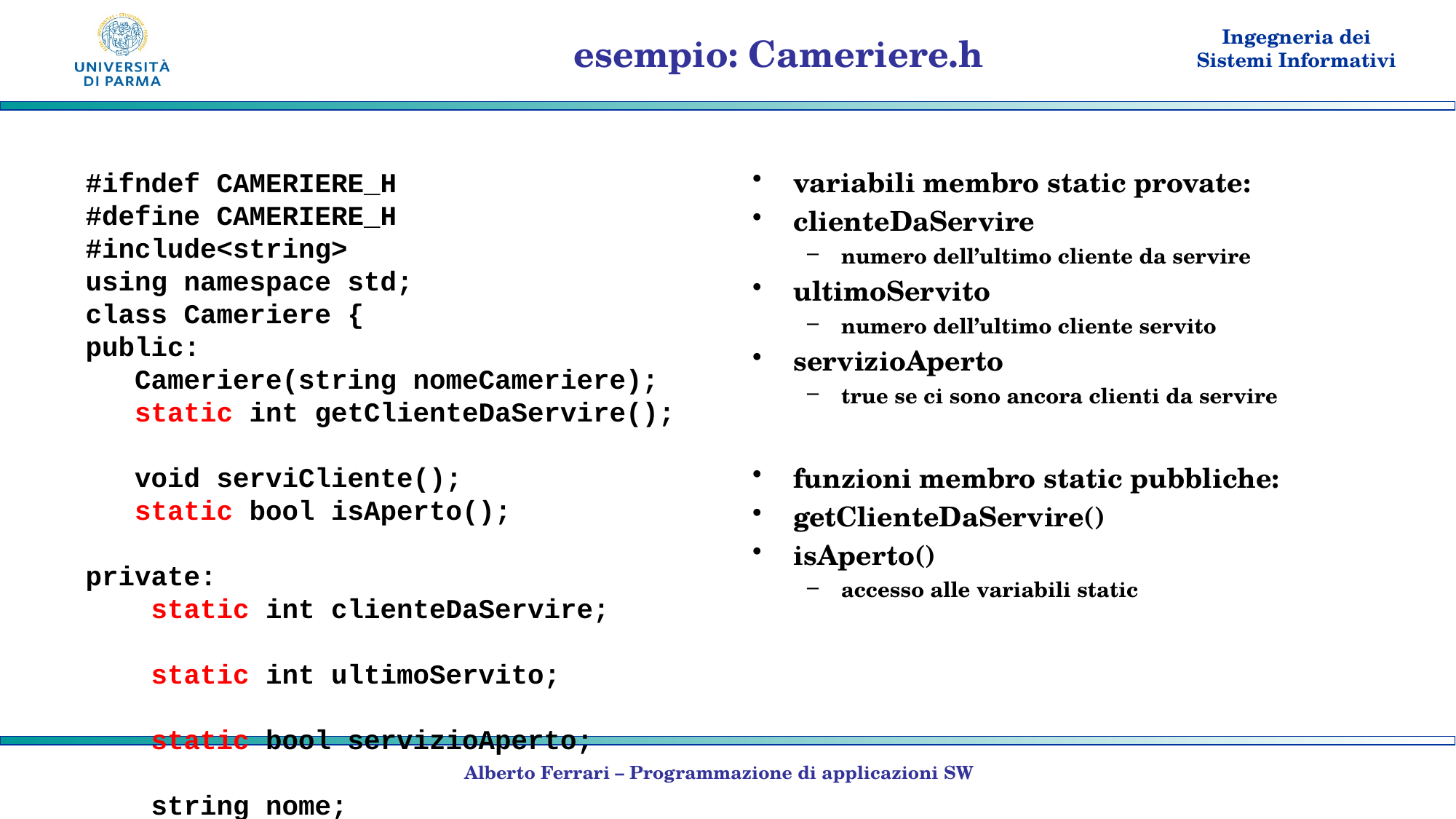

# esempio: Cameriere.h
#ifndef CAMERIERE_H
#define CAMERIERE_H
#include<string>
using namespace std;
class Cameriere {
public:
   Cameriere(string nomeCameriere);
   static int getClienteDaServire();
   void serviCliente();
   static bool isAperto();
private:
    static int clienteDaServire;
    static int ultimoServito;
    static bool servizioAperto;
    string nome;
};
#endif
variabili membro static provate:
clienteDaServire
numero dell’ultimo cliente da servire
ultimoServito
numero dell’ultimo cliente servito
servizioAperto
true se ci sono ancora clienti da servire

funzioni membro static pubbliche:
getClienteDaServire()
isAperto()
accesso alle variabili static

Alberto Ferrari – Programmazione di applicazioni SW